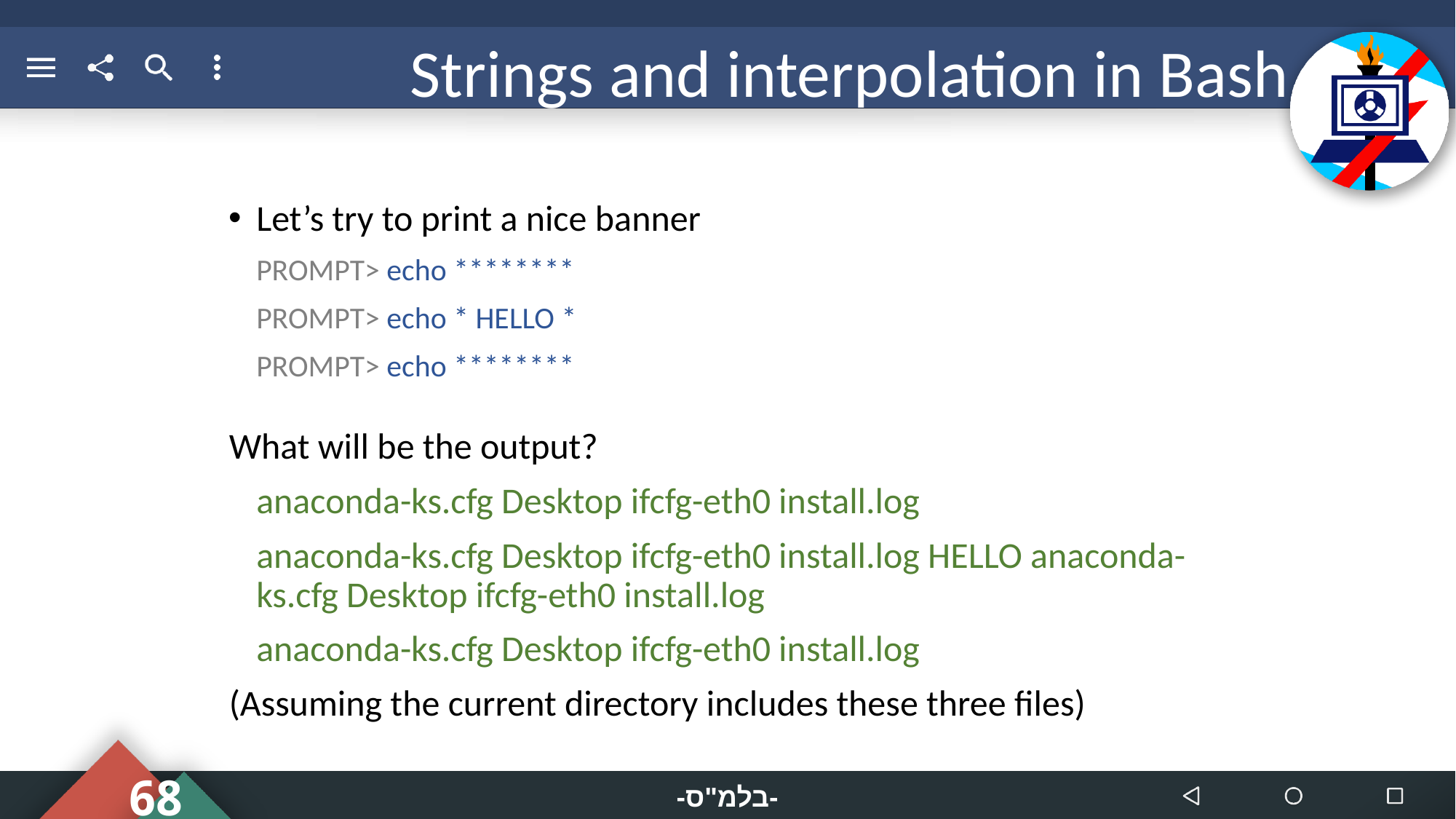

# Strings and interpolation in Bash
Let’s try to print a nice banner
	PROMPT> echo ********
	PROMPT> echo * HELLO *
	PROMPT> echo ********
What will be the output?
	anaconda-ks.cfg Desktop ifcfg-eth0 install.log
	anaconda-ks.cfg Desktop ifcfg-eth0 install.log HELLO anaconda-ks.cfg Desktop ifcfg-eth0 install.log
	anaconda-ks.cfg Desktop ifcfg-eth0 install.log
(Assuming the current directory includes these three files)